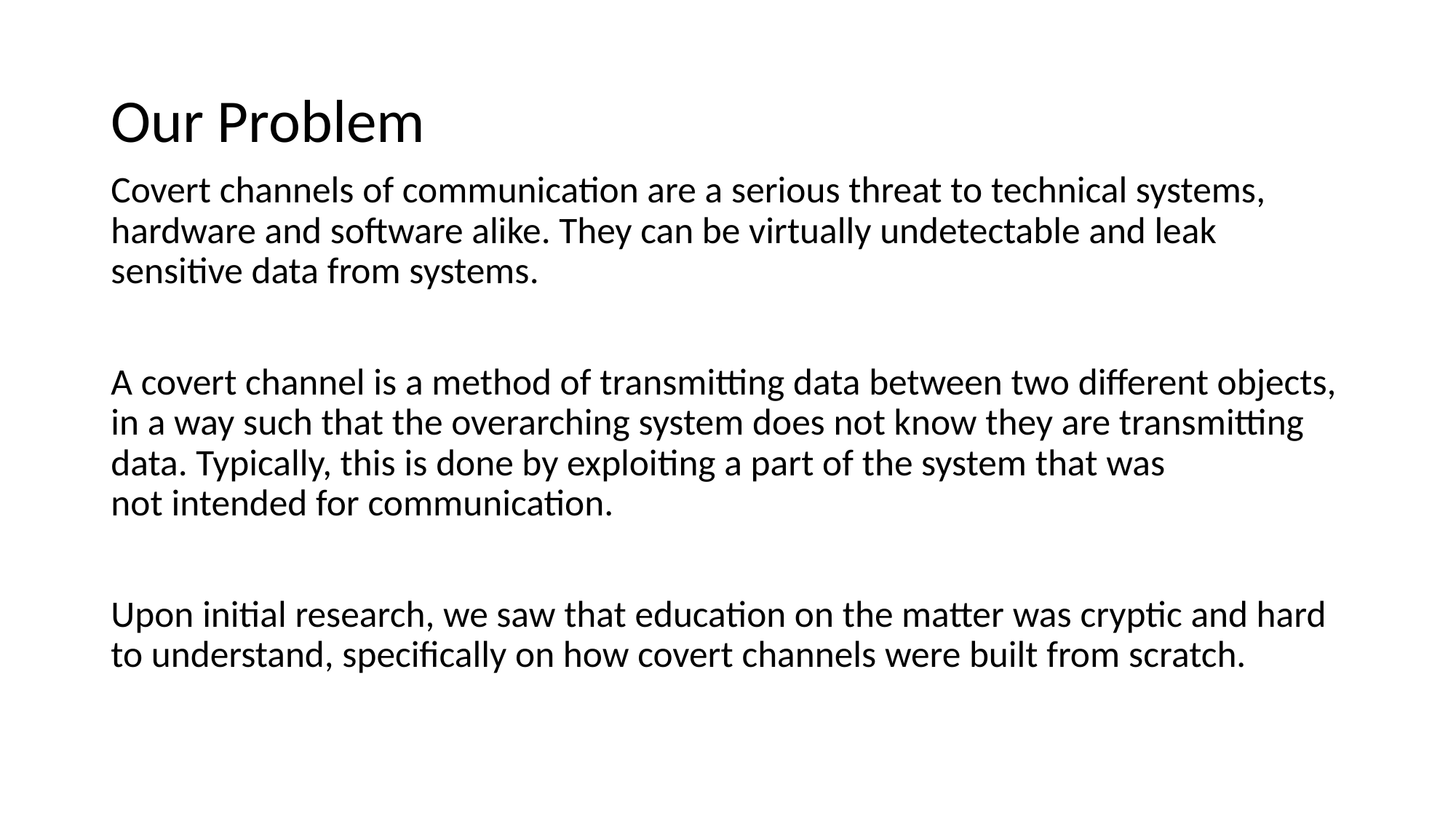

# Our Problem
Covert channels of communication are a serious threat to technical systems, hardware and software alike. They can be virtually undetectable and leak sensitive data from systems.

A covert channel is a method of transmitting data between two different objects, in a way such that the overarching system does not know they are transmitting data. Typically, this is done by exploiting a part of the system that was not intended for communication.

Upon initial research, we saw that education on the matter was cryptic and hard to understand, specifically on how covert channels were built from scratch.